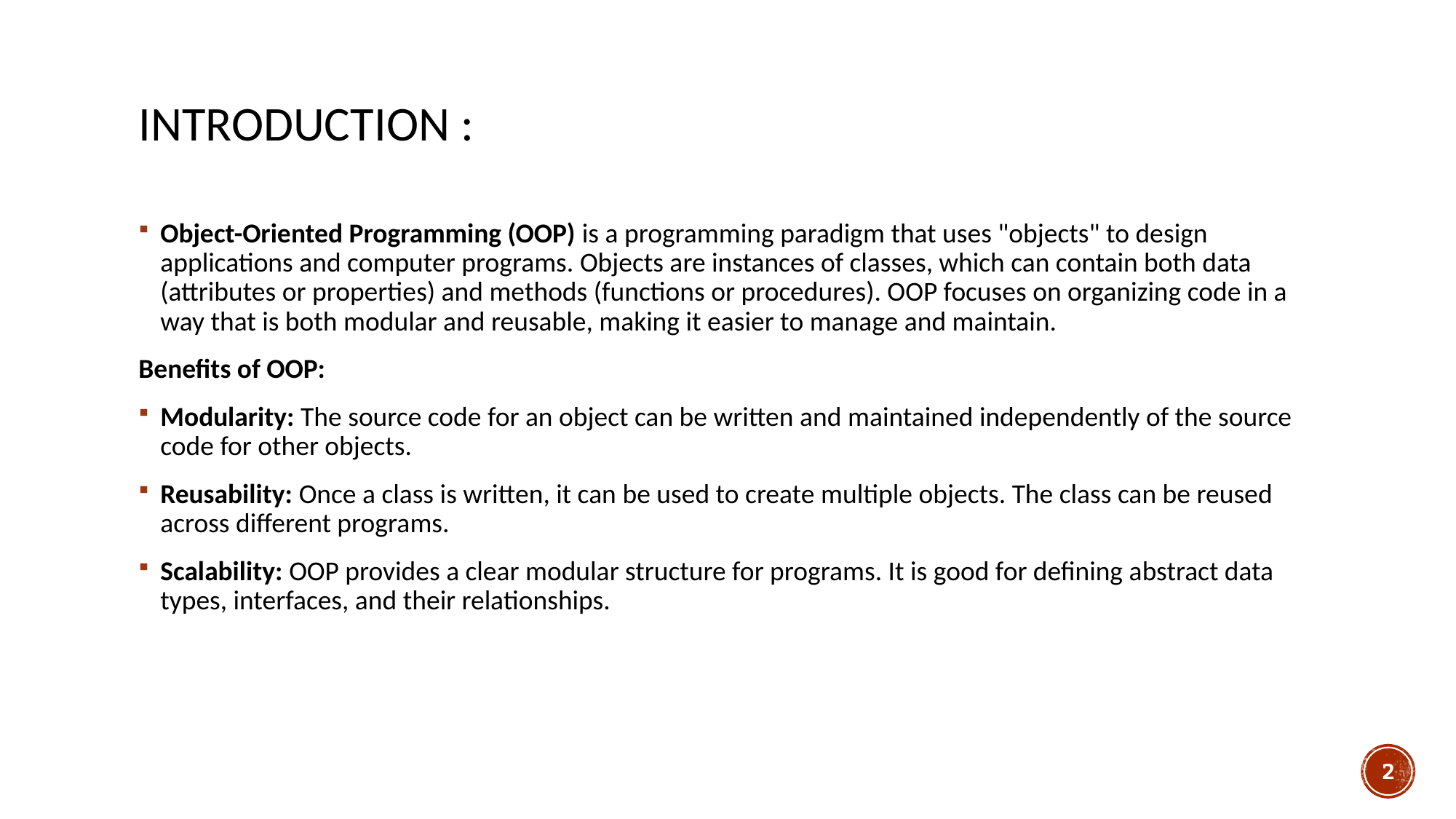

# Introduction :
Object-Oriented Programming (OOP) is a programming paradigm that uses "objects" to design applications and computer programs. Objects are instances of classes, which can contain both data (attributes or properties) and methods (functions or procedures). OOP focuses on organizing code in a way that is both modular and reusable, making it easier to manage and maintain.
Benefits of OOP:
Modularity: The source code for an object can be written and maintained independently of the source code for other objects.
Reusability: Once a class is written, it can be used to create multiple objects. The class can be reused across different programs.
Scalability: OOP provides a clear modular structure for programs. It is good for defining abstract data types, interfaces, and their relationships.

2